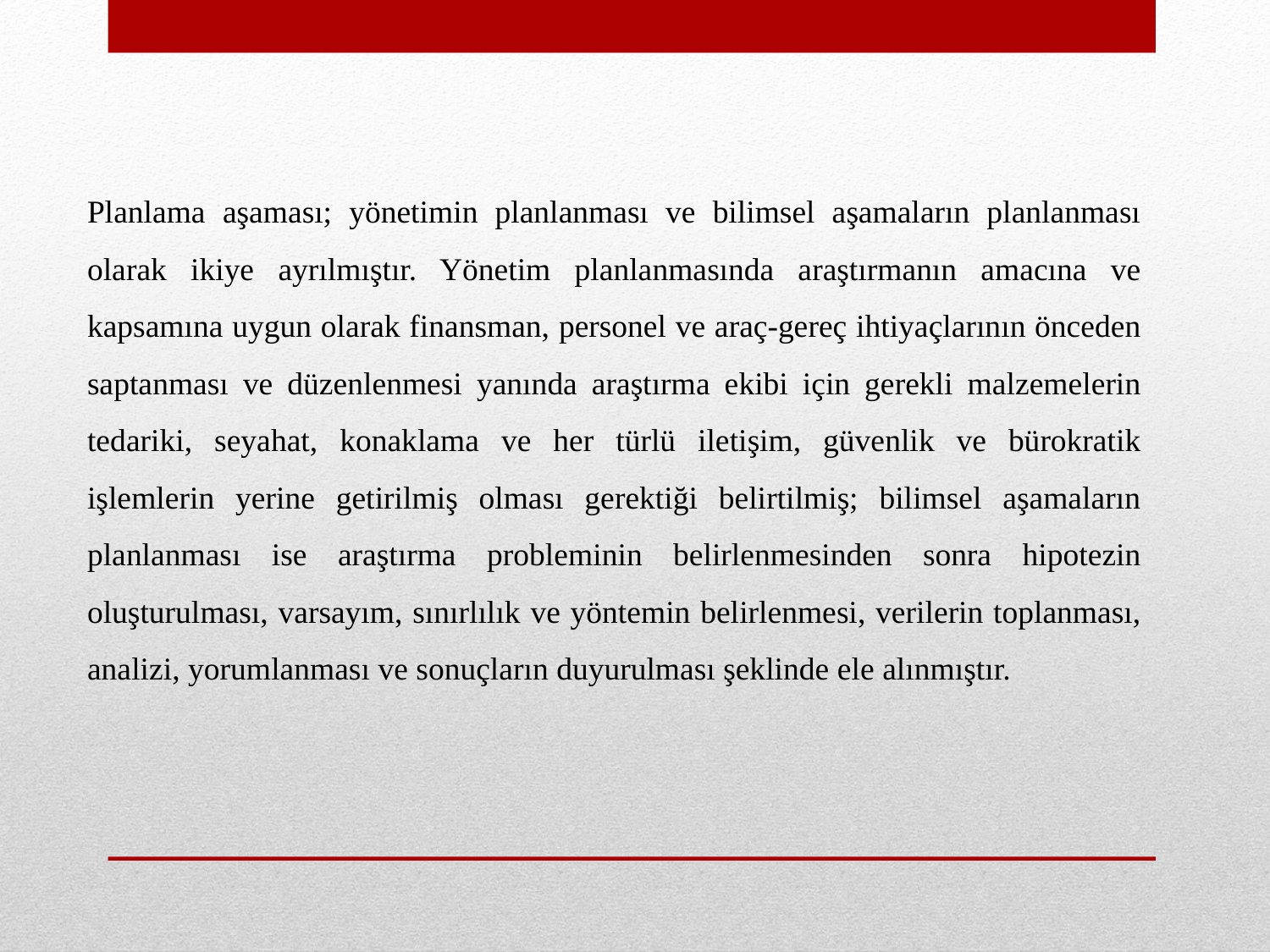

Planlama aşaması; yönetimin planlanması ve bilimsel aşamaların planlanması olarak ikiye ayrılmıştır. Yönetim planlanmasında araştırmanın amacına ve kapsamına uygun olarak finansman, personel ve araç-gereç ihtiyaçlarının önceden saptanması ve düzenlenmesi yanında araştırma ekibi için gerekli malzemelerin tedariki, seyahat, konaklama ve her türlü iletişim, güvenlik ve bürokratik işlemlerin yerine getirilmiş olması gerektiği belirtilmiş; bilimsel aşamaların planlanması ise araştırma probleminin belirlenmesinden sonra hipotezin oluşturulması, varsayım, sınırlılık ve yöntemin belirlenmesi, verilerin toplanması, analizi, yorumlanması ve sonuçların duyurulması şeklinde ele alınmıştır.